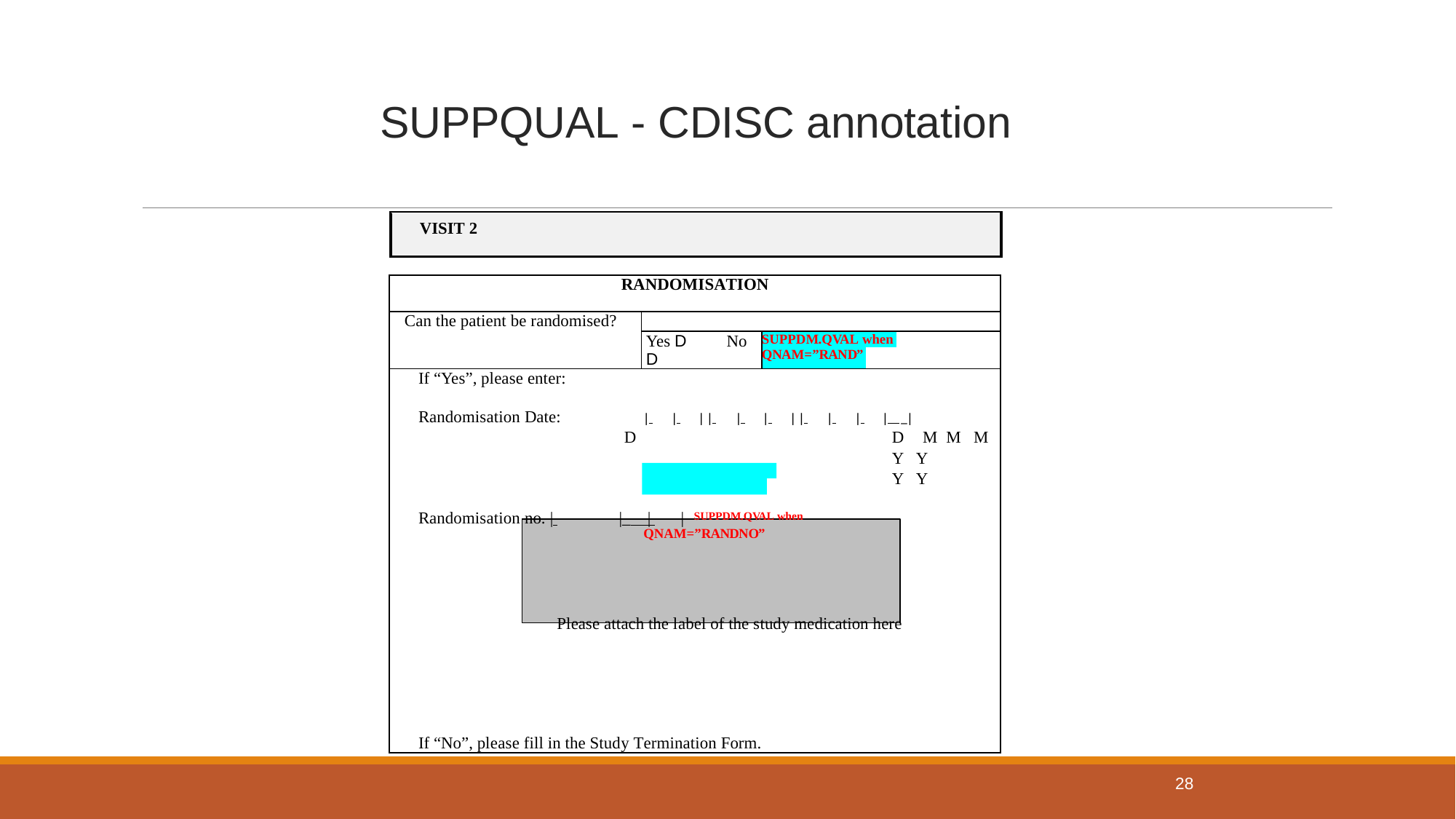

# SUPPQUAL - CDISC annotation

VISIT 2

| RANDOMISATION |  |  |  |  |
| --- | --- | --- | --- | --- |
| Can the patient be randomised? |  |  |  |  |
|  | Yes D No D | SUPPDM.QVAL when |  |  |
|  |  | QNAM=”RAND” |  |  |
| If “Yes”, please enter: Randomisation Date: | | | | | | | | | | | \_| D D M M M Y Y Y Y Randomisation no. | |\_ | | SUPPDM.QVAL when QNAM=”RANDNO” Please attach the label of the study medication here If “No”, please fill in the Study Termination Form. |  |  |  |  |

28